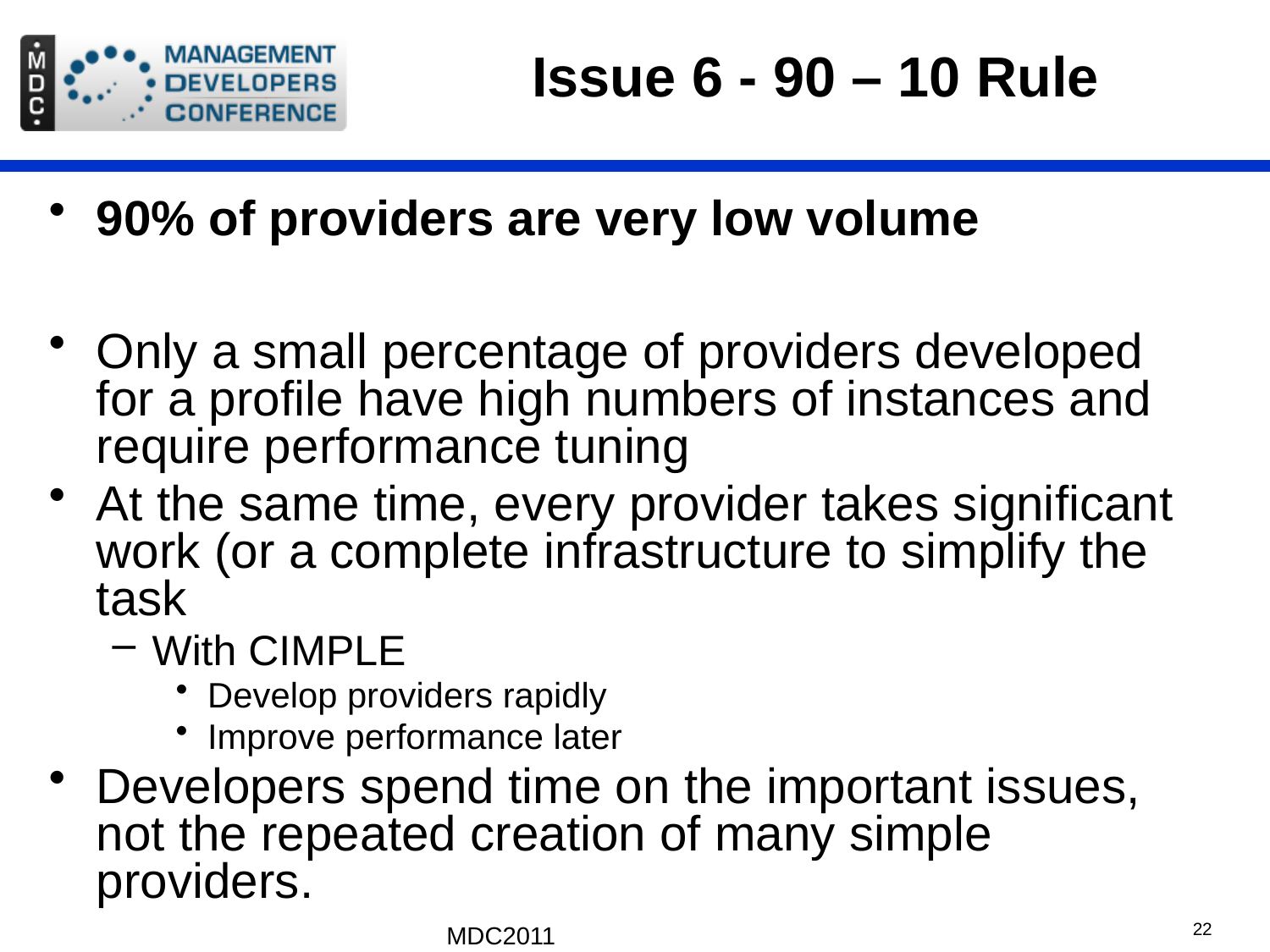

# Issue 6 - 90 – 10 Rule
90% of providers are very low volume

Only a small percentage of providers developed for a profile have high numbers of instances and require performance tuning
At the same time, every provider takes significant work (or a complete infrastructure to simplify the task
With CIMPLE
Develop providers rapidly
Improve performance later
Developers spend time on the important issues, not the repeated creation of many simple providers.
MDC2011
22